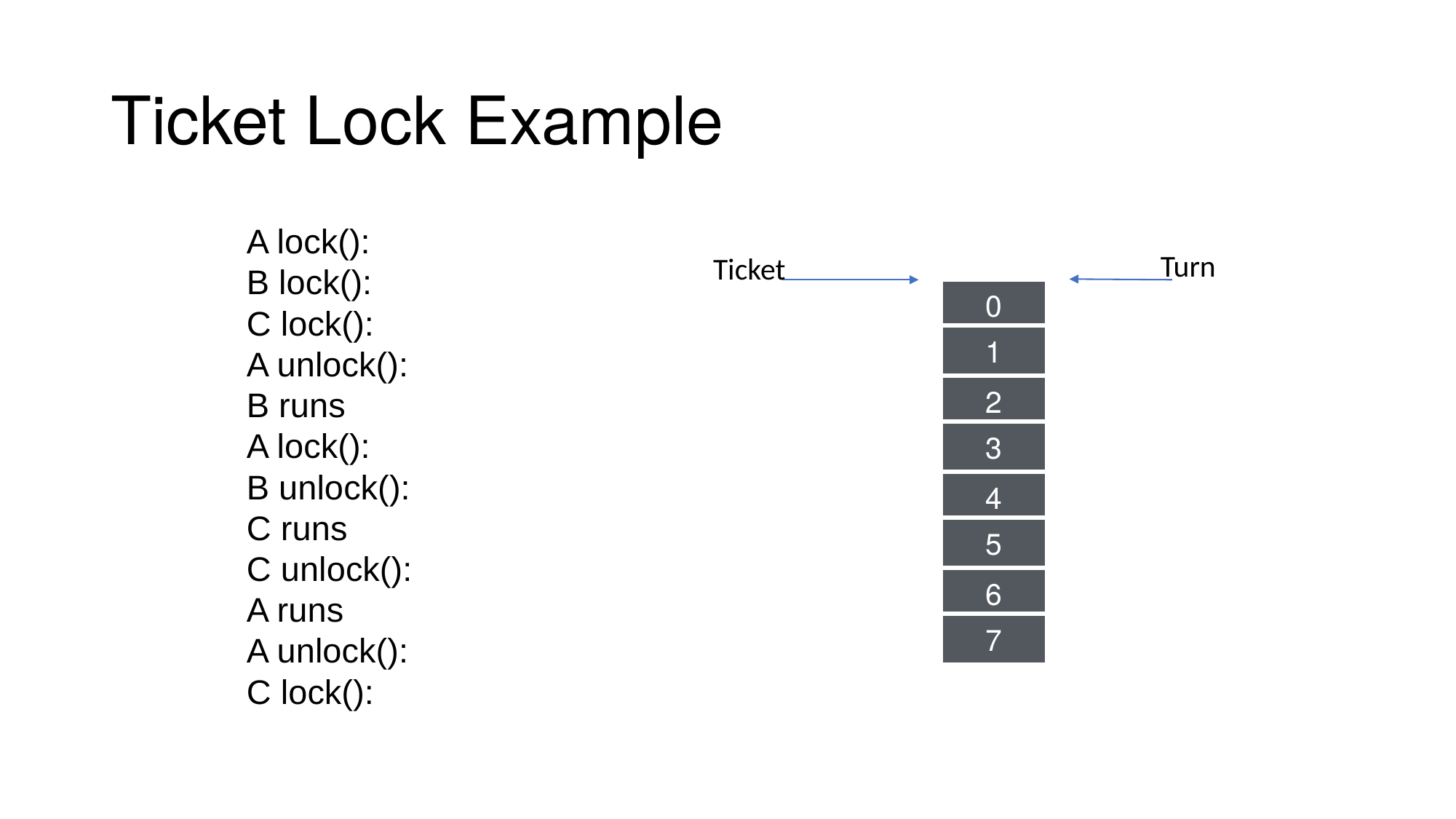

# Ticket Lock Example
A lock():
B lock():
C lock():
A unlock():
B runs
A lock():
B unlock():
C runs
C unlock():
A runs
A unlock():
C lock():
Turn
Ticket
0
1
2
3
4
5
6
7